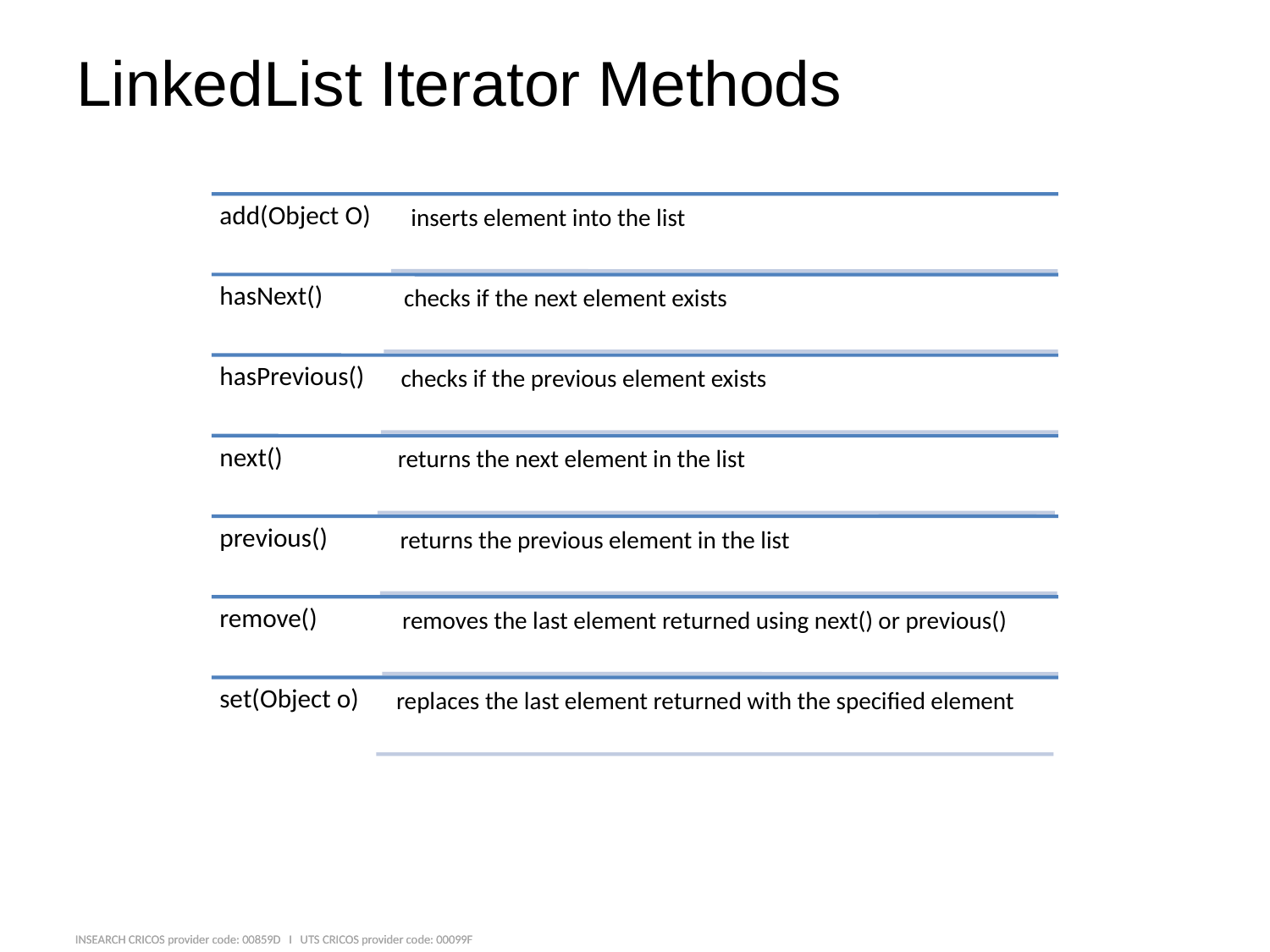

# LinkedList Iterator Methods
add(Object O)
inserts element into the list
hasNext()
checks if the next element exists
hasPrevious()
checks if the previous element exists
next()
returns the next element in the list
previous()
returns the previous element in the list
remove()
removes the last element returned using next() or previous()
set(Object o)
replaces the last element returned with the specified element